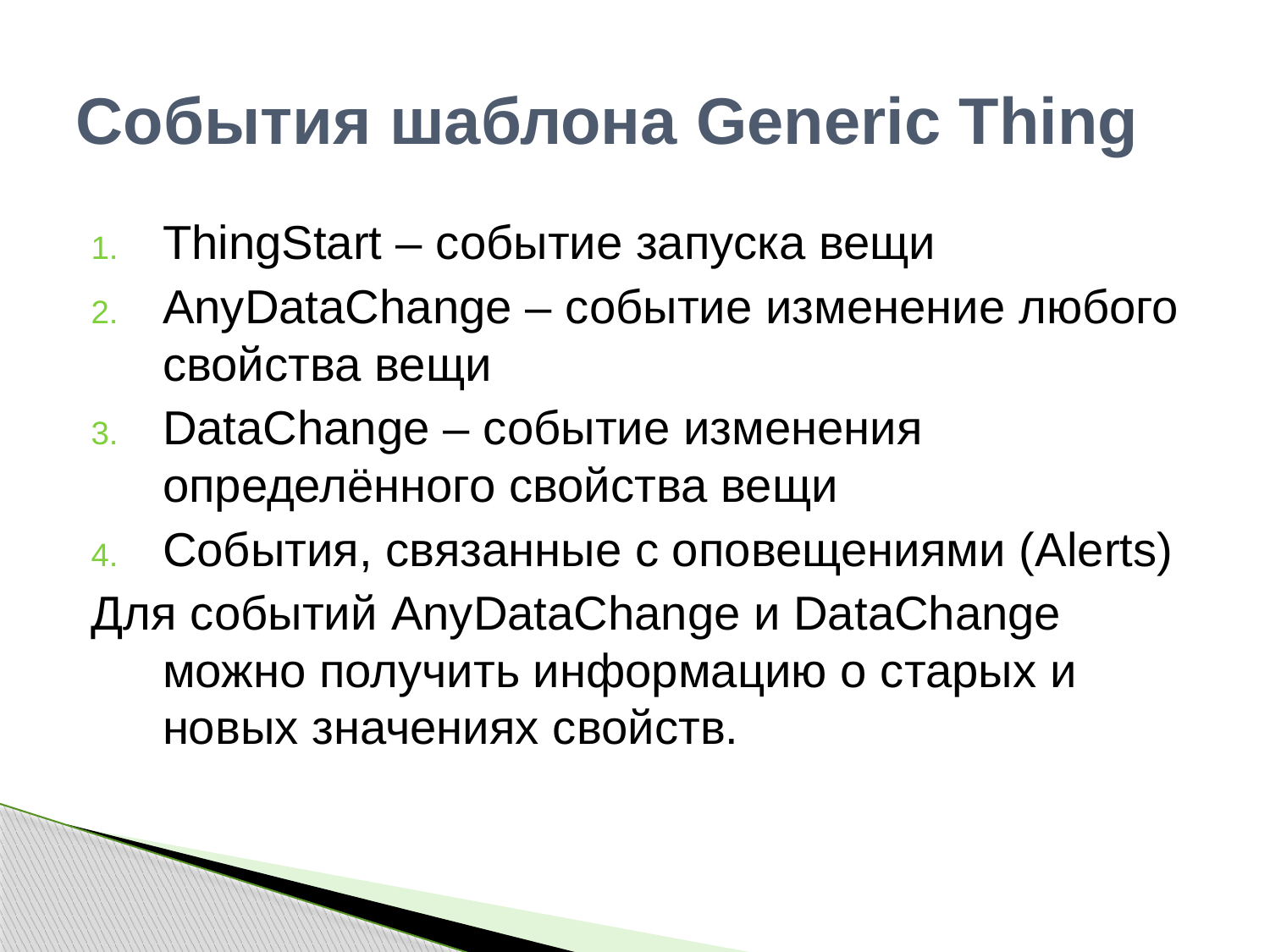

# События шаблона Generic Thing
ThingStart – событие запуска вещи
AnyDataChange – событие изменение любого свойства вещи
DataChange – событие изменения определённого свойства вещи
События, связанные с оповещениями (Alerts)
Для событий AnyDataChange и DataChange можно получить информацию о старых и новых значениях свойств.